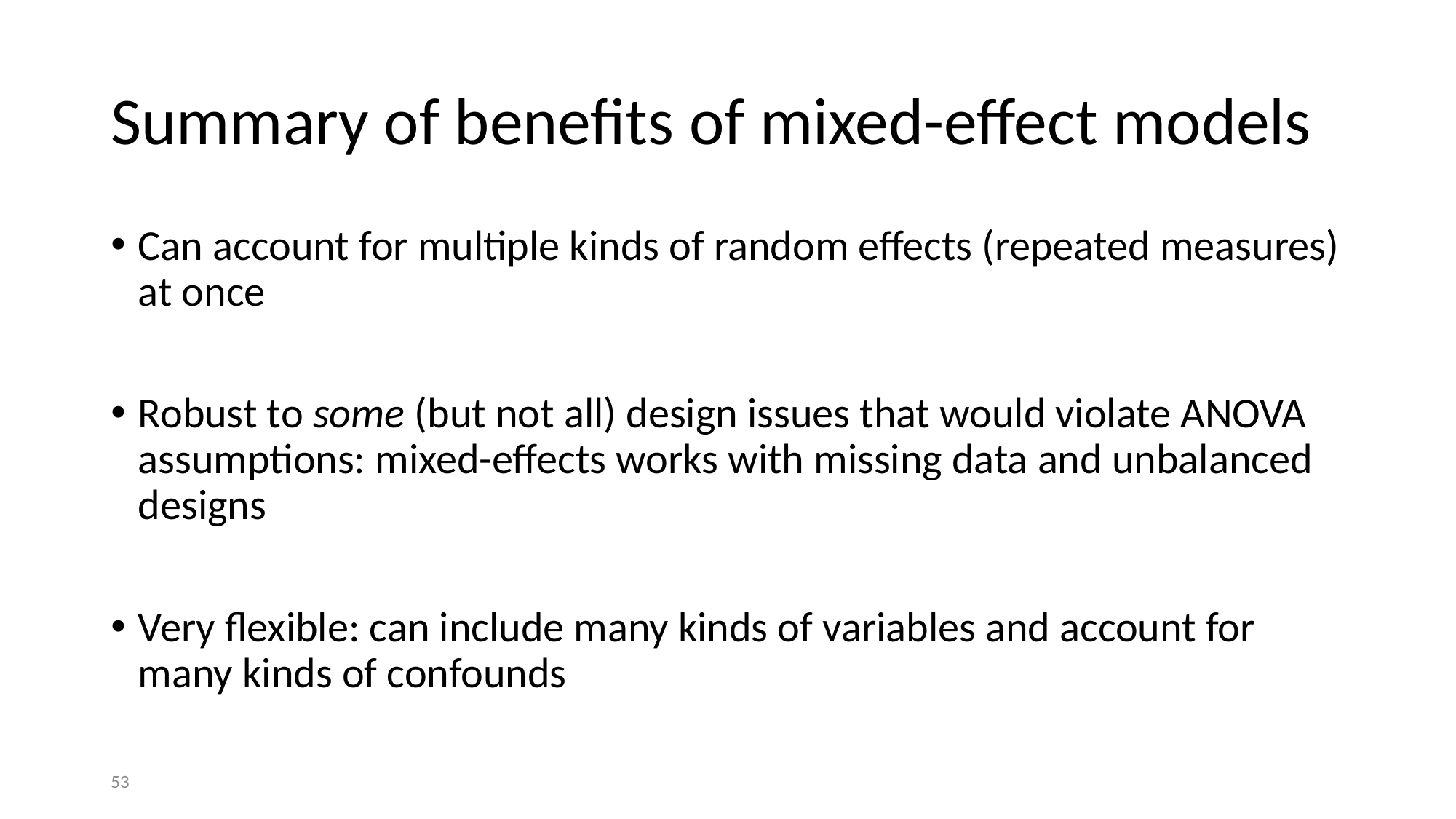

# Summary of benefits of mixed-effect models
Can account for multiple kinds of random effects (repeated measures) at once

Robust to some (but not all) design issues that would violate ANOVA assumptions: mixed-effects works with missing data and unbalanced designs

Very flexible: can include many kinds of variables and account for many kinds of confounds
53